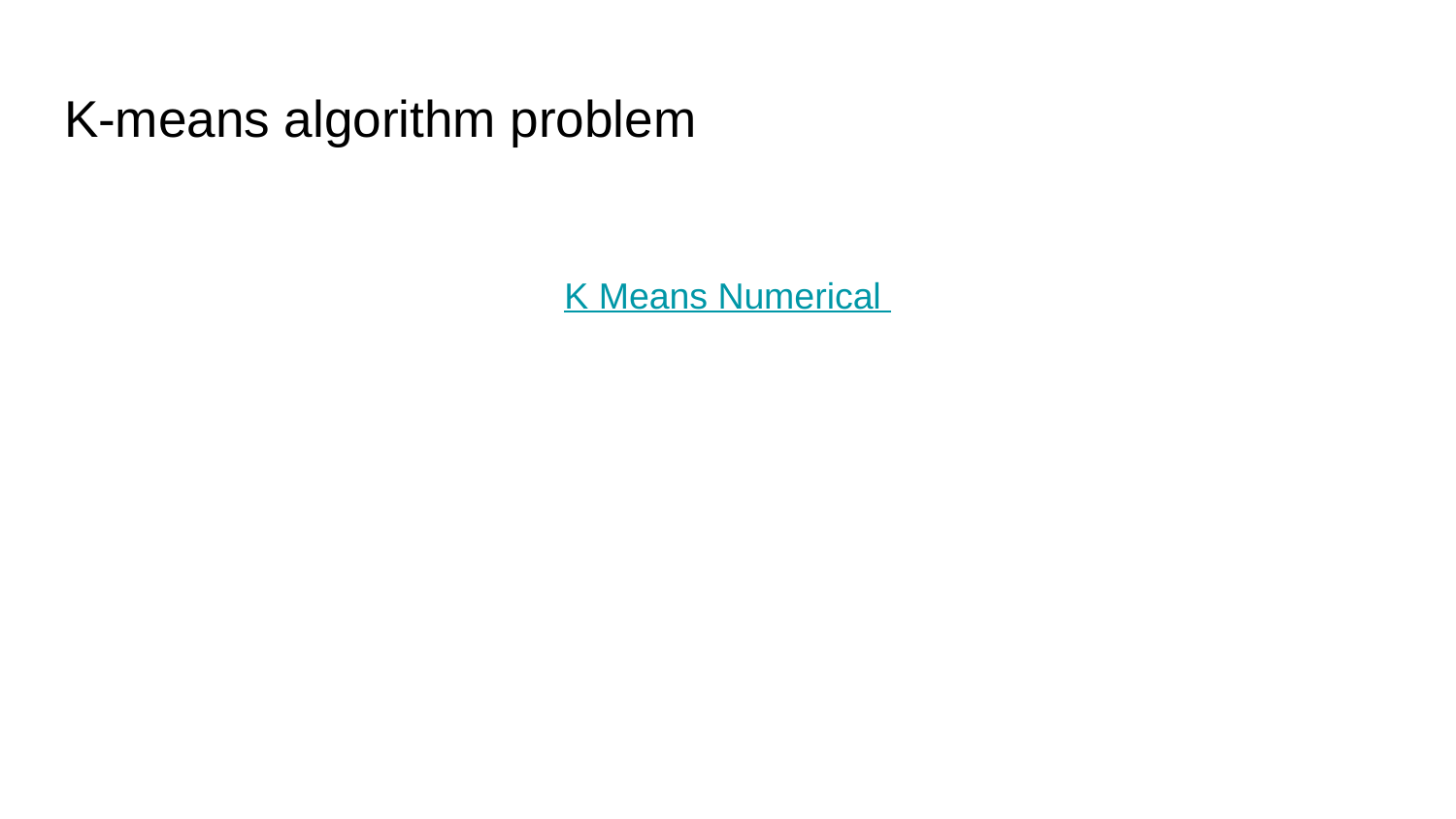

# K-means algorithm problem

K Means Numerical